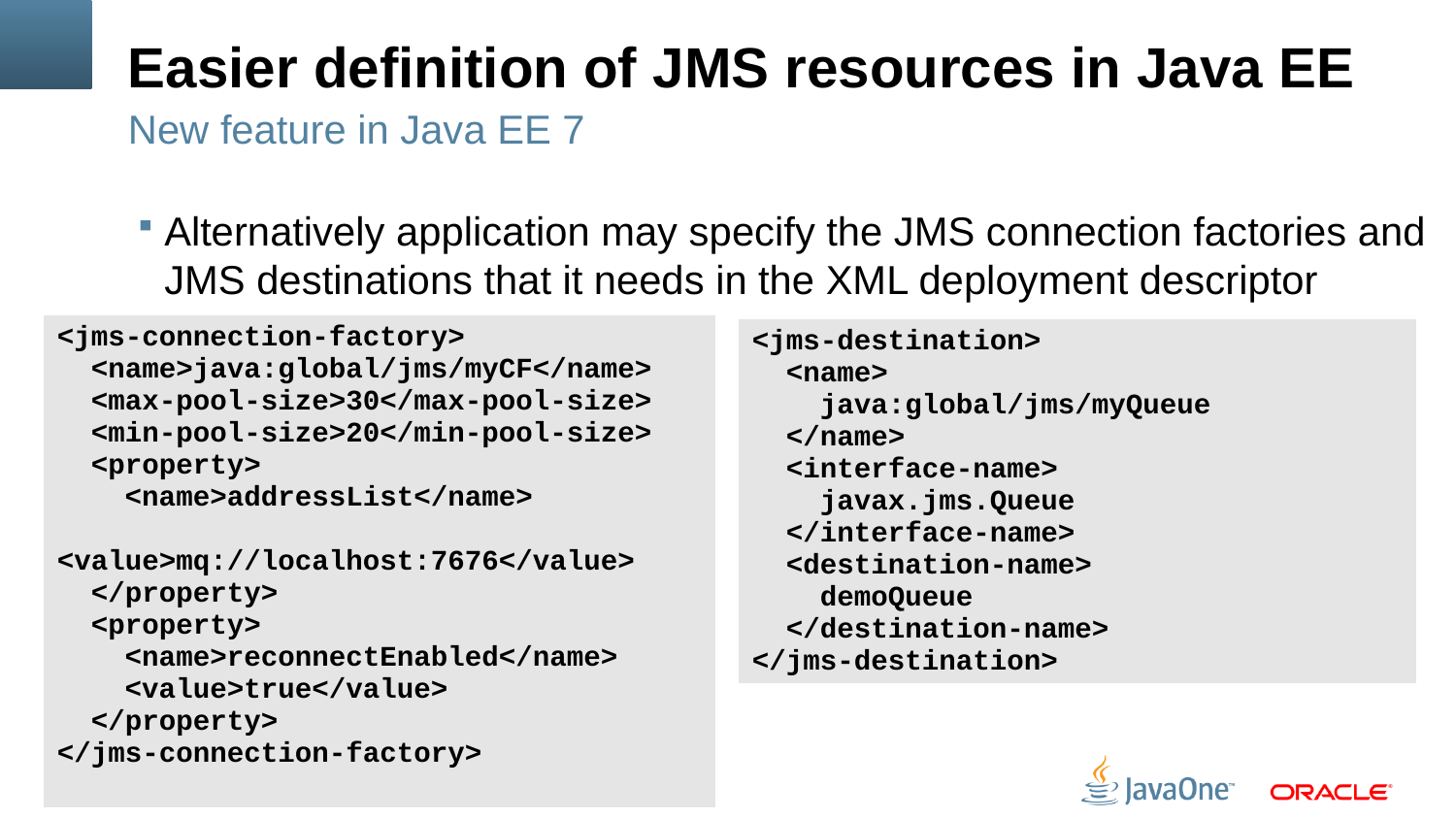

# Easier definition of JMS resources in Java EE
New feature in Java EE 7
Alternatively application may specify the JMS connection factories and JMS destinations that it needs in the XML deployment descriptor
| <jms-connection-factory> <name>java:global/jms/myCF</name> <max-pool-size>30</max-pool-size> <min-pool-size>20</min-pool-size> <property> <name>addressList</name> <value>mq://localhost:7676</value> </property> <property> <name>reconnectEnabled</name> <value>true</value> </property> </jms-connection-factory> |
| --- |
| <jms-destination> <name> java:global/jms/myQueue </name> <interface-name> javax.jms.Queue </interface-name> <destination-name> demoQueue </destination-name> </jms-destination> |
| --- |